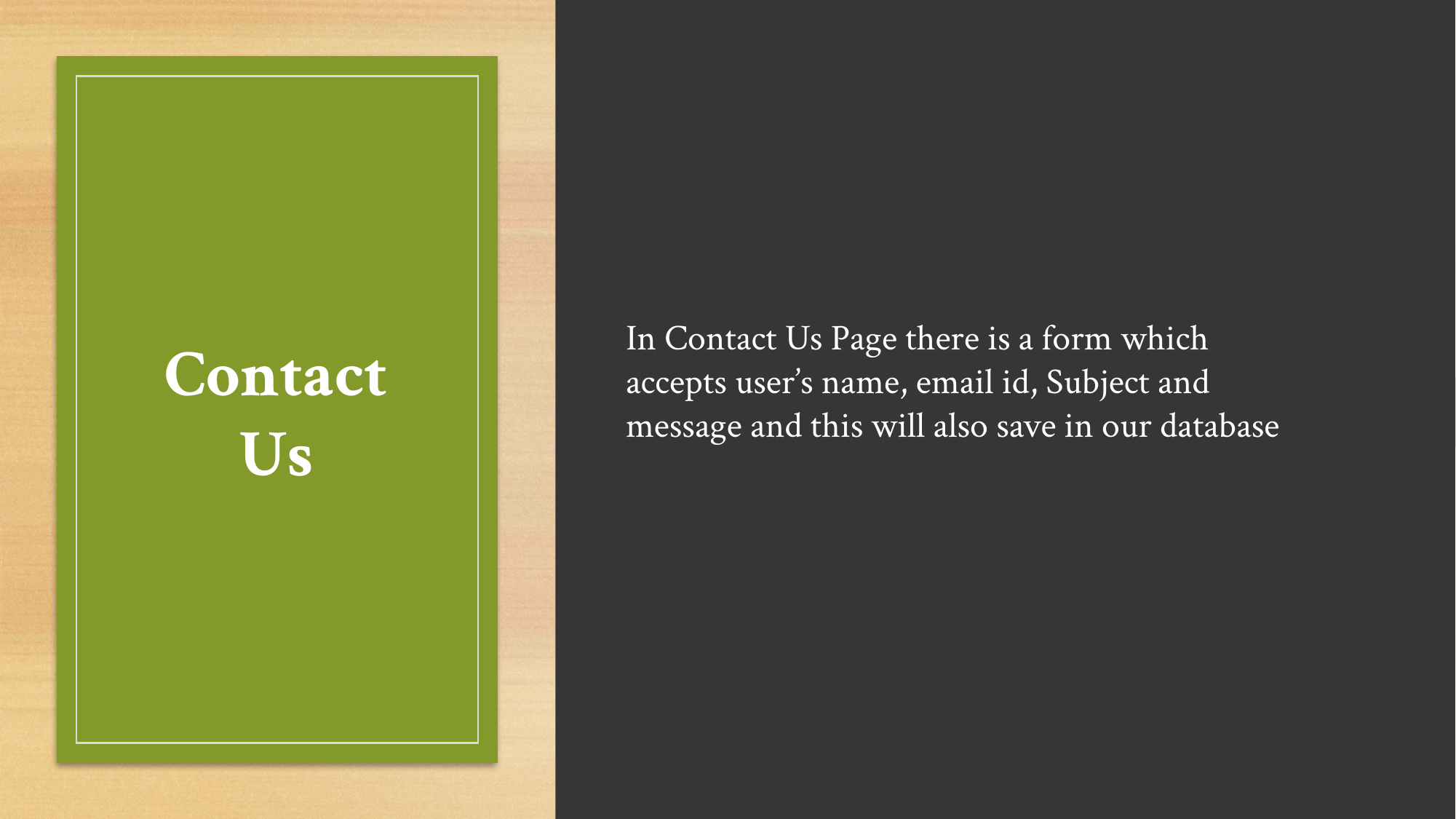

In Contact Us Page there is a form which accepts user’s name, email id, Subject and message and this will also save in our database

# Contact Us